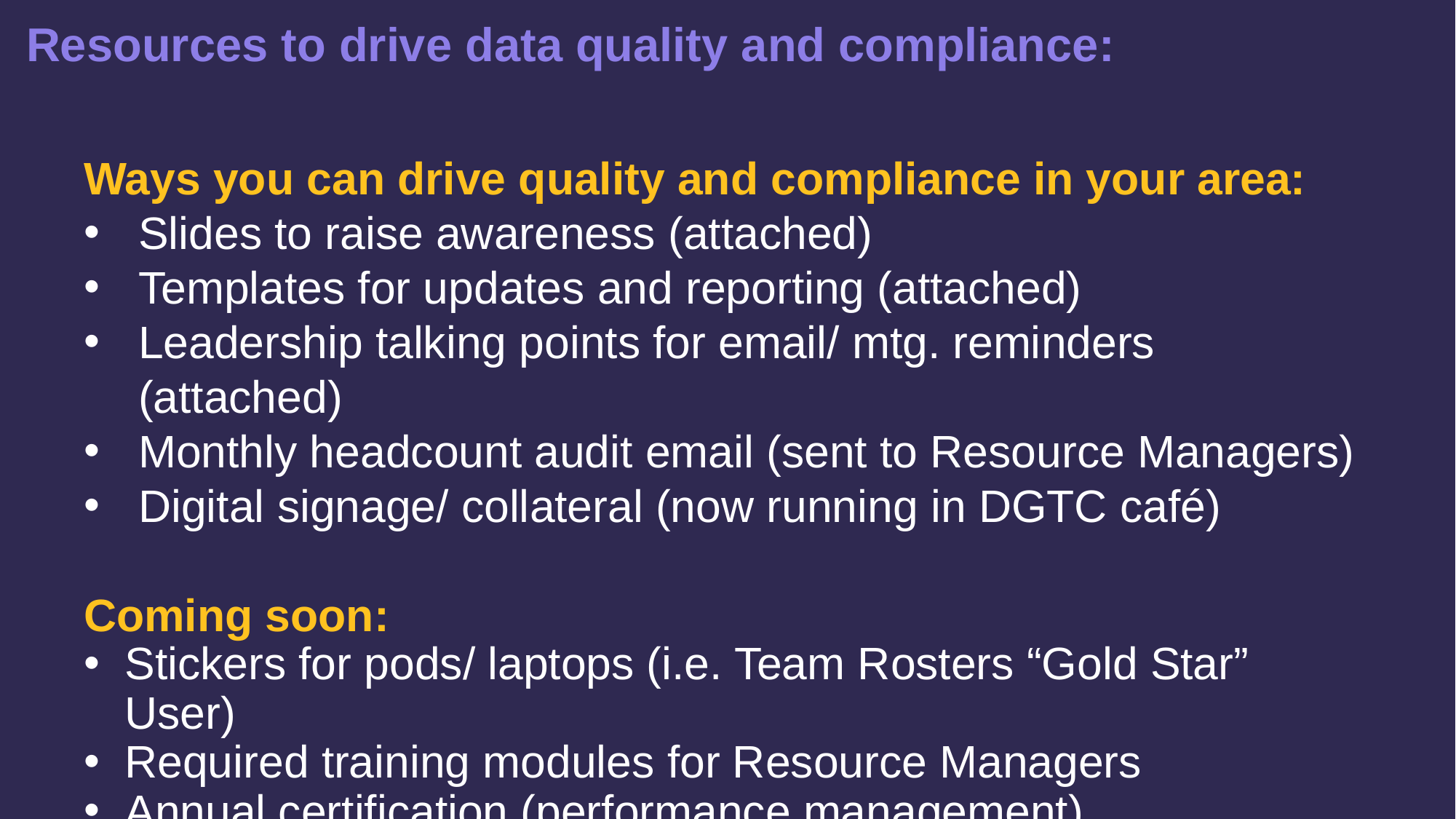

# Resources to drive data quality and compliance:
Ways you can drive quality and compliance in your area:
Slides to raise awareness (attached)
Templates for updates and reporting (attached)
Leadership talking points for email/ mtg. reminders (attached)
Monthly headcount audit email (sent to Resource Managers)
Digital signage/ collateral (now running in DGTC café)

Coming soon:
Stickers for pods/ laptops (i.e. Team Rosters “Gold Star” User)
Required training modules for Resource Managers
Annual certification (performance management)